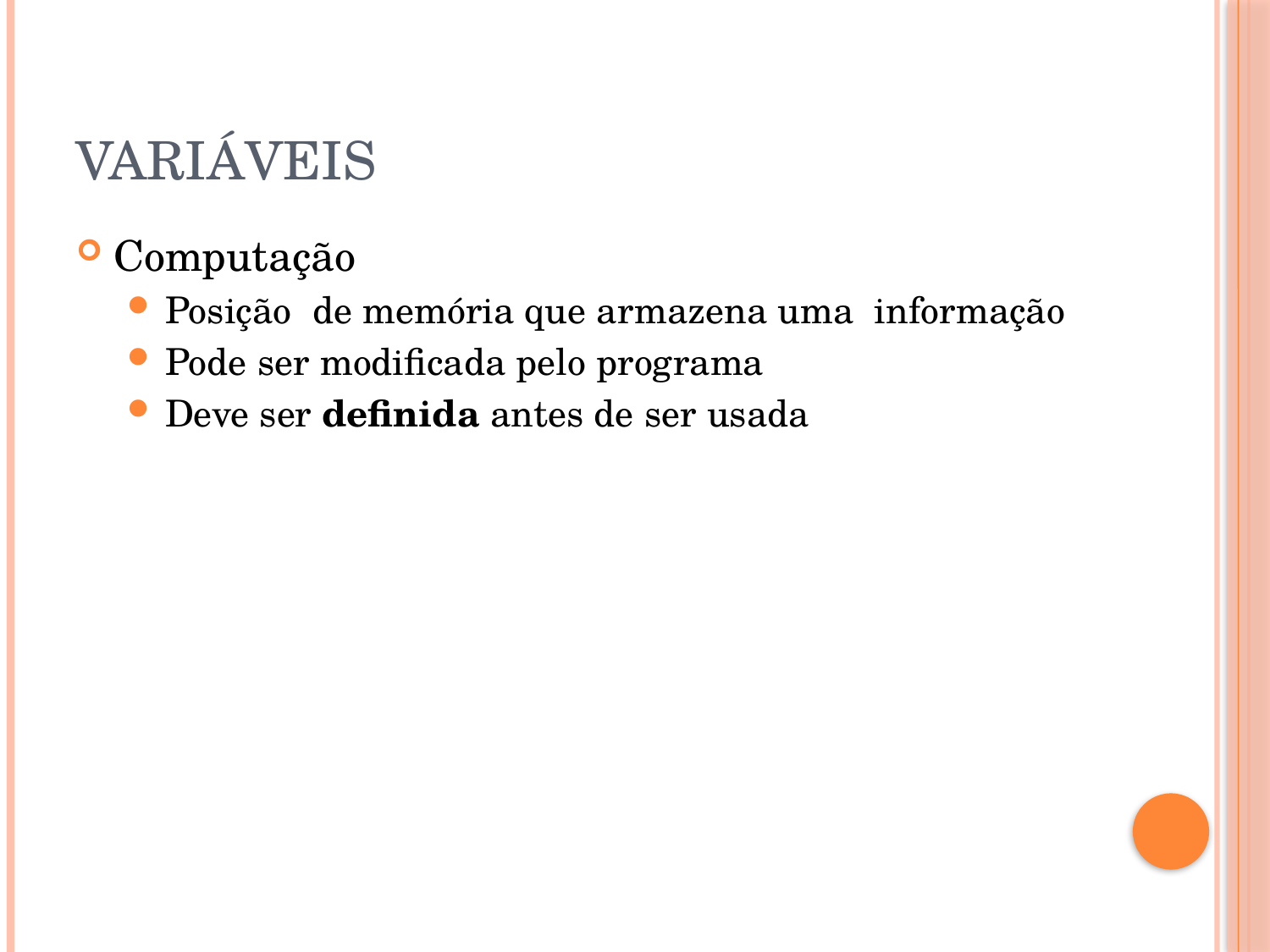

# Variáveis
Computação
Posição  de memória que armazena uma  informação
Pode ser modificada pelo programa
Deve ser definida antes de ser usada